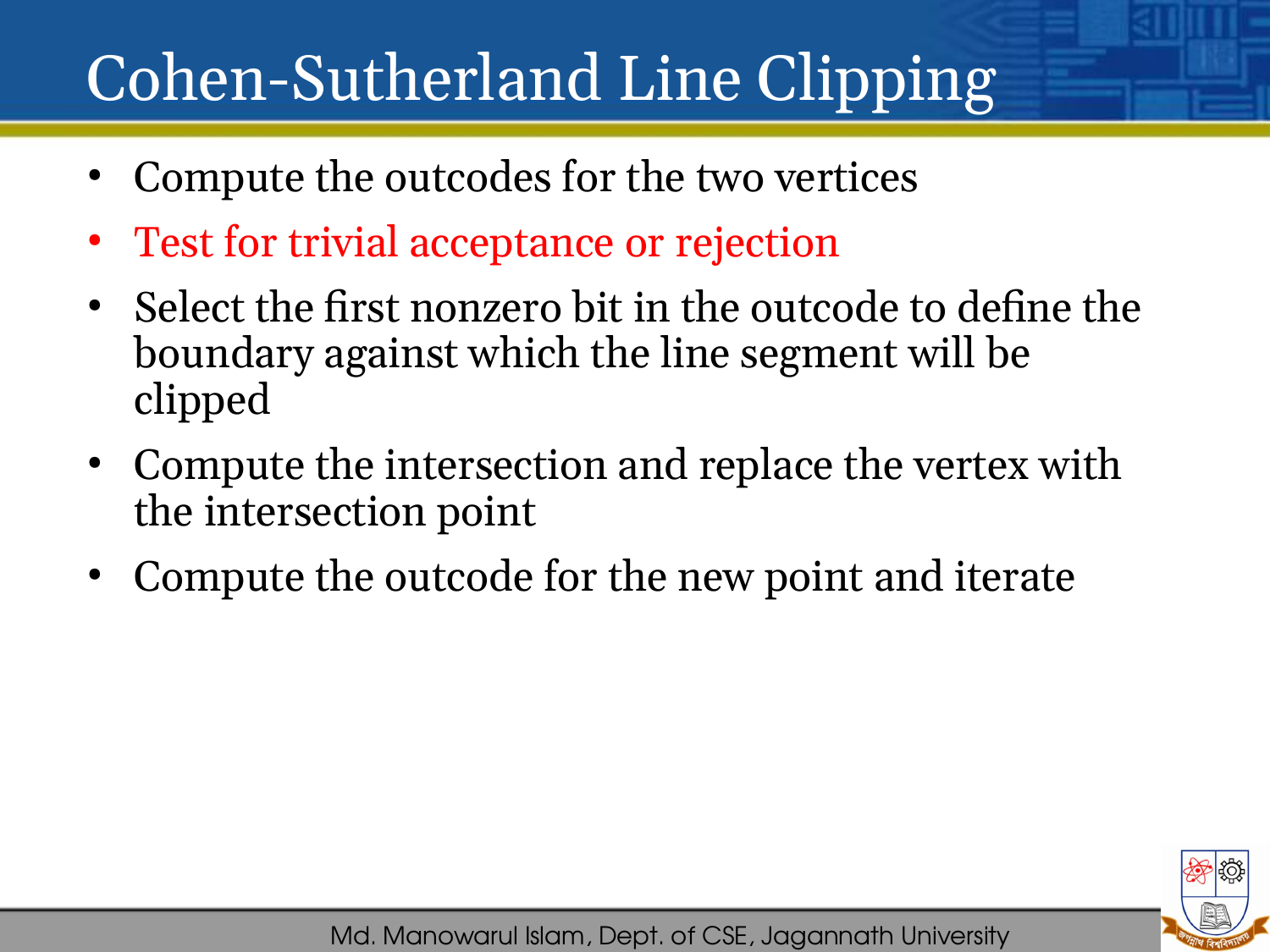

# Cohen-Sutherland Line Clipping
Compute the outcodes for the two vertices
Test for trivial acceptance or rejection
Select the first nonzero bit in the outcode to define the boundary against which the line segment will be clipped
Compute the intersection and replace the vertex with the intersection point
Compute the outcode for the new point and iterate